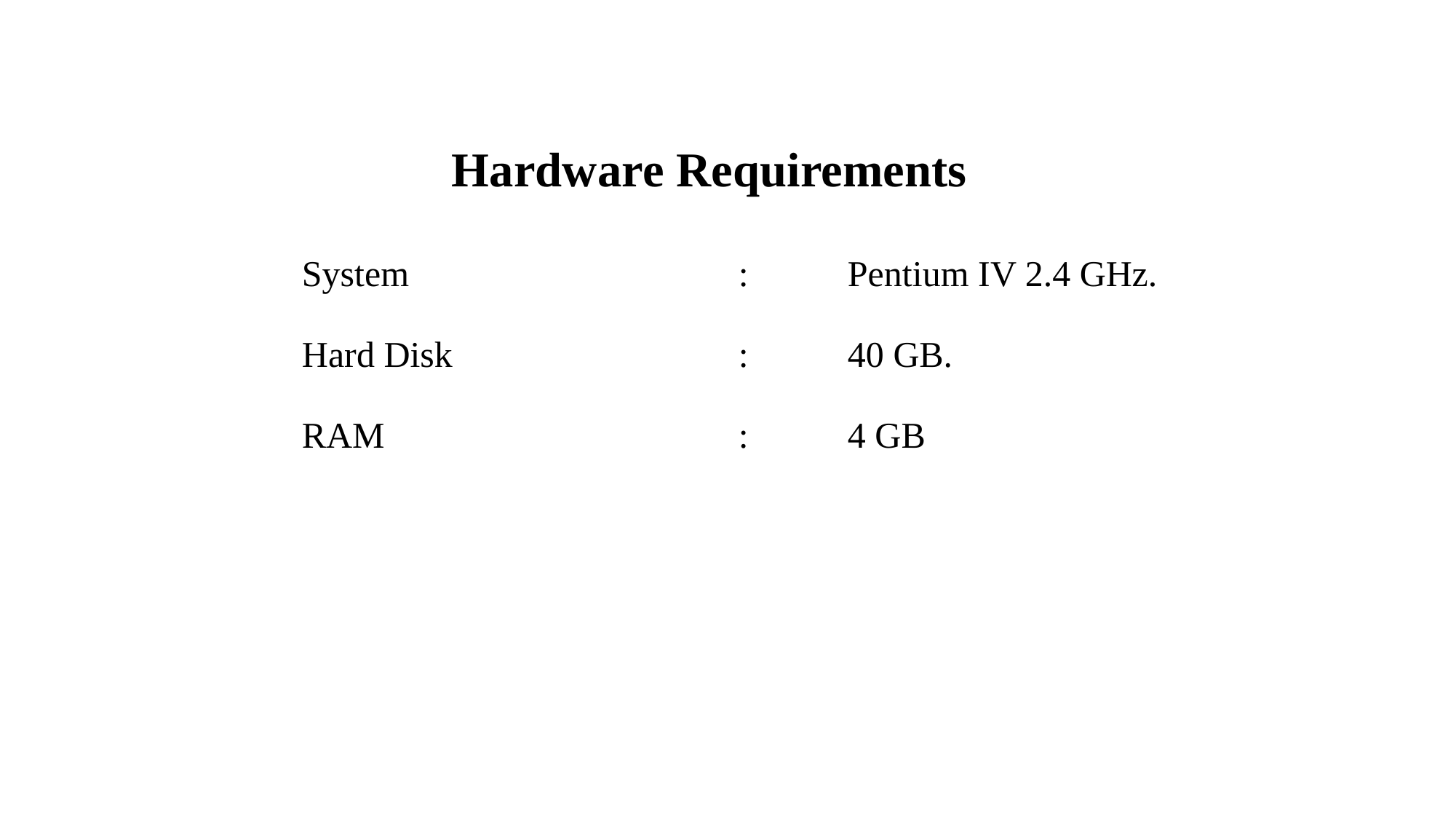

# Hardware Requirements

System		 		: 	Pentium IV 2.4 GHz.
Hard Disk           		: 	40 GB.
RAM				: 	4 GB